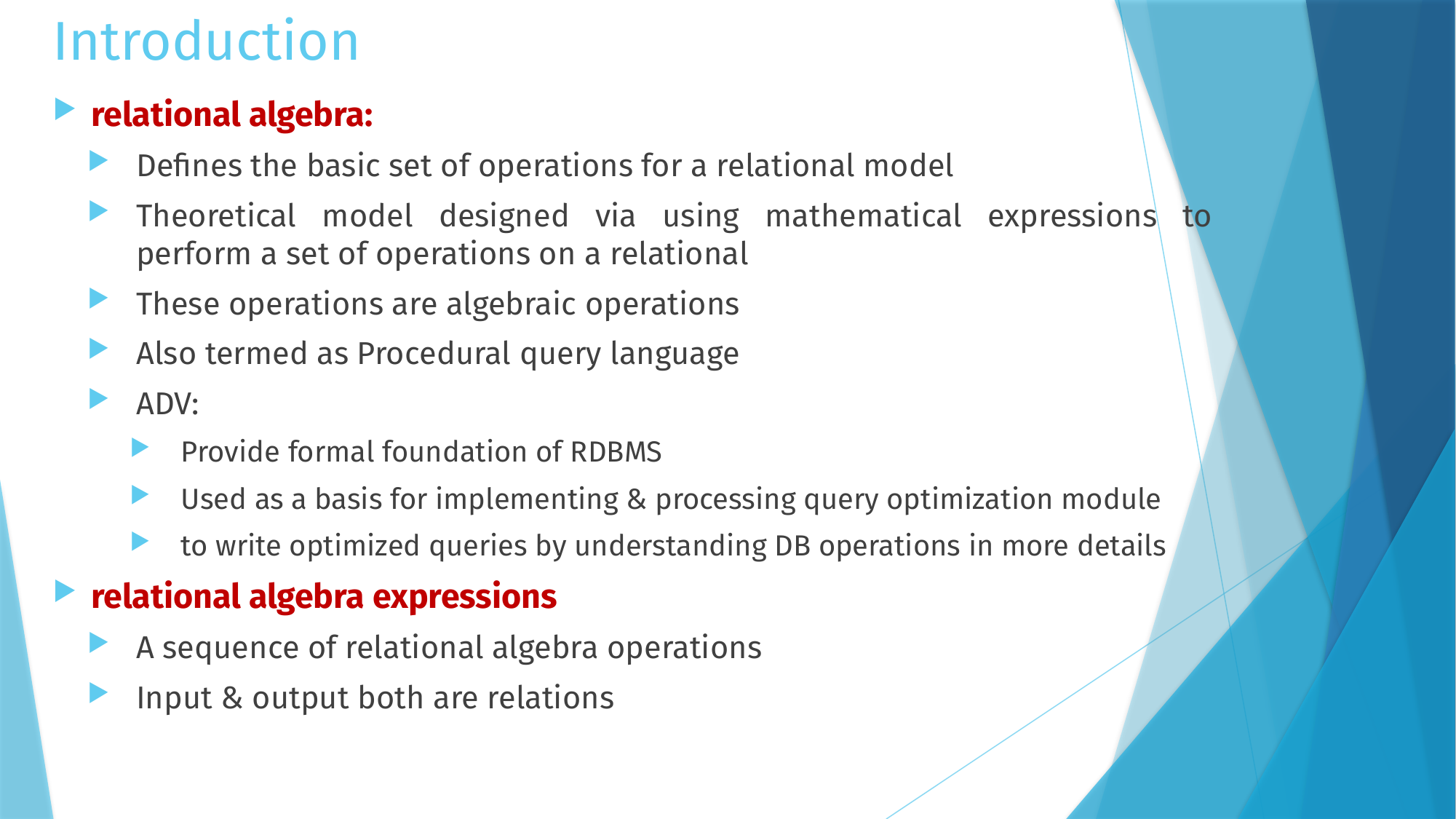

# Introduction
relational algebra:
Defines the basic set of operations for a relational model
Theoretical model designed via using mathematical expressions to perform a set of operations on a relational
These operations are algebraic operations
Also termed as Procedural query language
ADV:
Provide formal foundation of RDBMS
Used as a basis for implementing & processing query optimization module
to write optimized queries by understanding DB operations in more details
relational algebra expressions
A sequence of relational algebra operations
Input & output both are relations